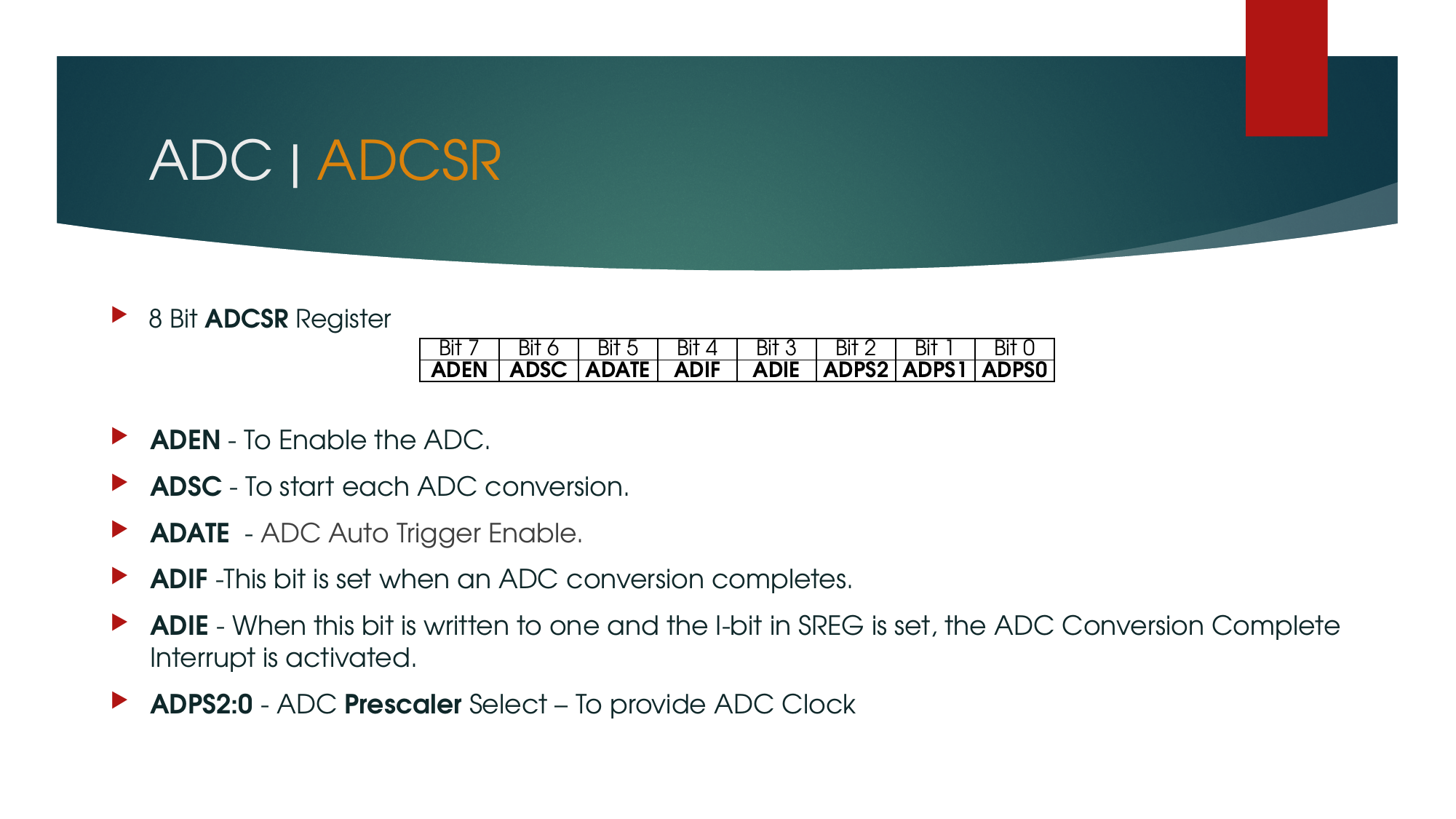

# ADC | ADCSR
8 Bit ADCSR Register

| Bit 7 | Bit 6 | Bit 5 | Bit 4 | Bit 3 | Bit 2 | Bit 1 | Bit 0 |
| --- | --- | --- | --- | --- | --- | --- | --- |
| ADEN | ADSC | ADATE | ADIF | ADIE | ADPS2 | ADPS1 | ADPS0 |
ADEN - To Enable the ADC.
ADSC - To start each ADC conversion.
ADATE  - ADC Auto Trigger Enable.
ADIF -This bit is set when an ADC conversion completes.
ADIE - When this bit is written to one and the I-bit in SREG is set, the ADC Conversion Complete Interrupt is activated.
ADPS2:0 - ADC Prescaler Select – To provide ADC Clock